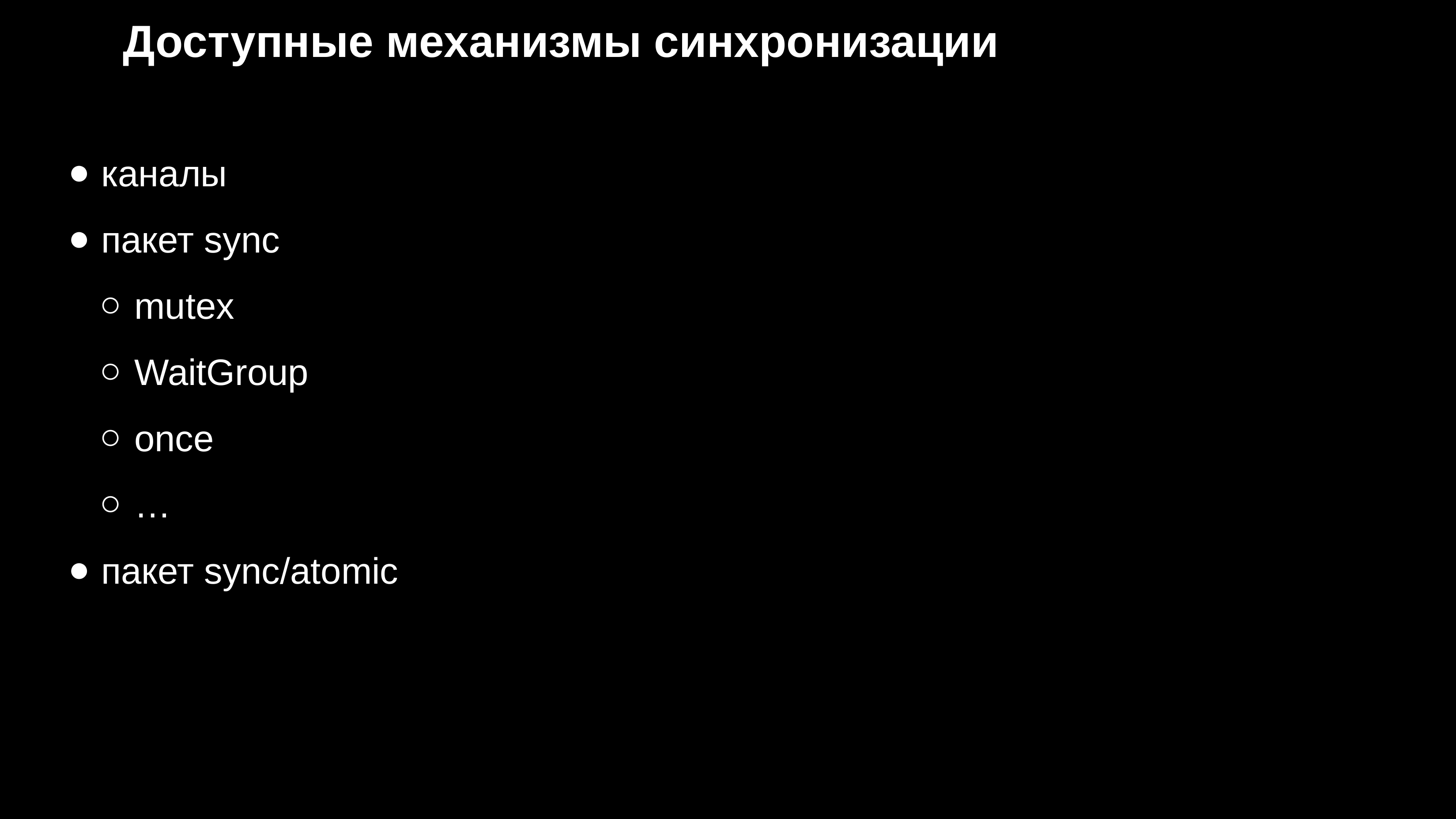

# Доступные механизмы синхронизации
каналы
пакет sync
mutex
WaitGroup
once
…
пакет sync/atomic